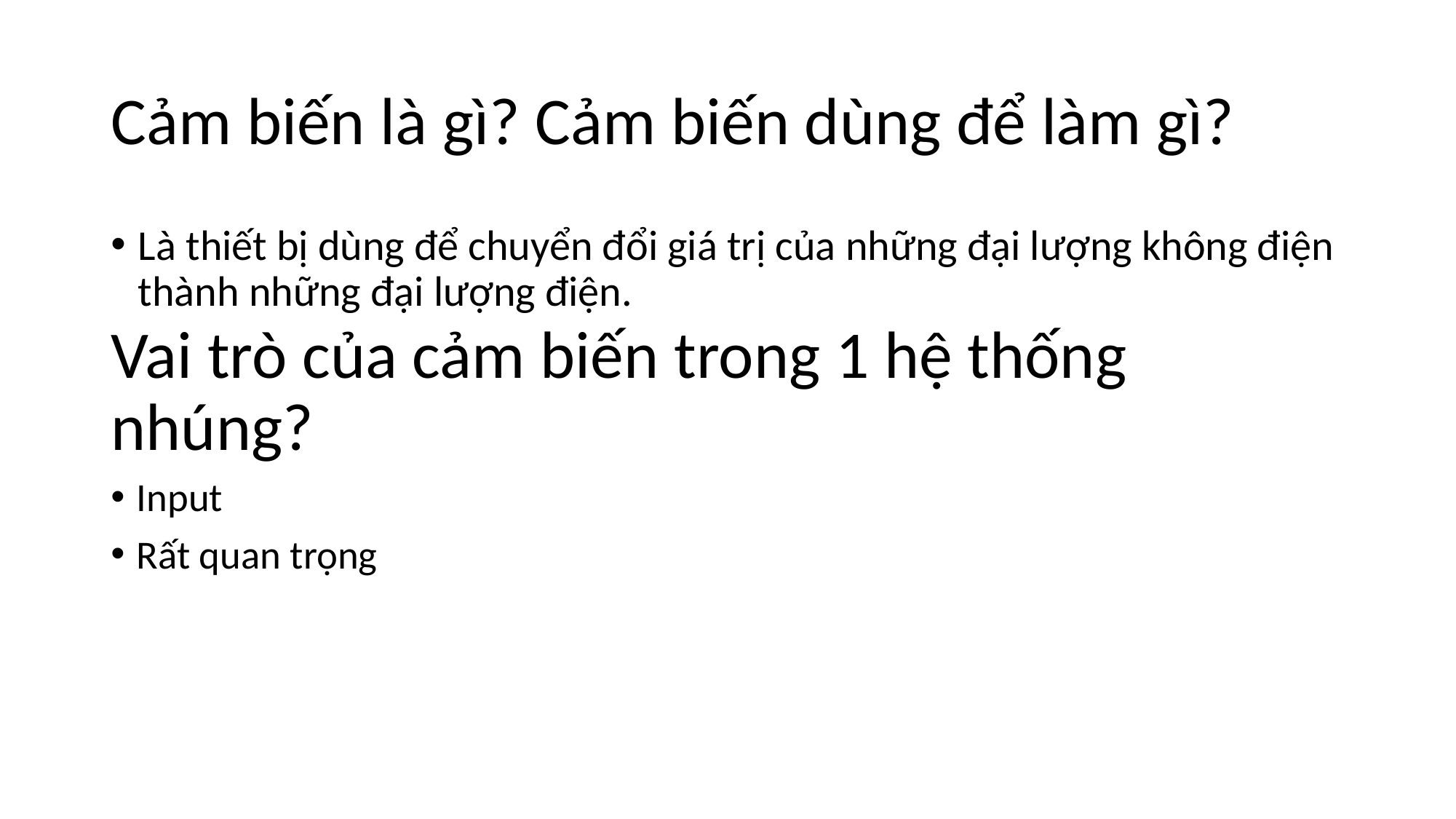

# Cảm biến là gì? Cảm biến dùng để làm gì?
Là thiết bị dùng để chuyển đổi giá trị của những đại lượng không điện thành những đại lượng điện.

Vai trò của cảm biến trong 1 hệ thống nhúng?
Input
Rất quan trọng